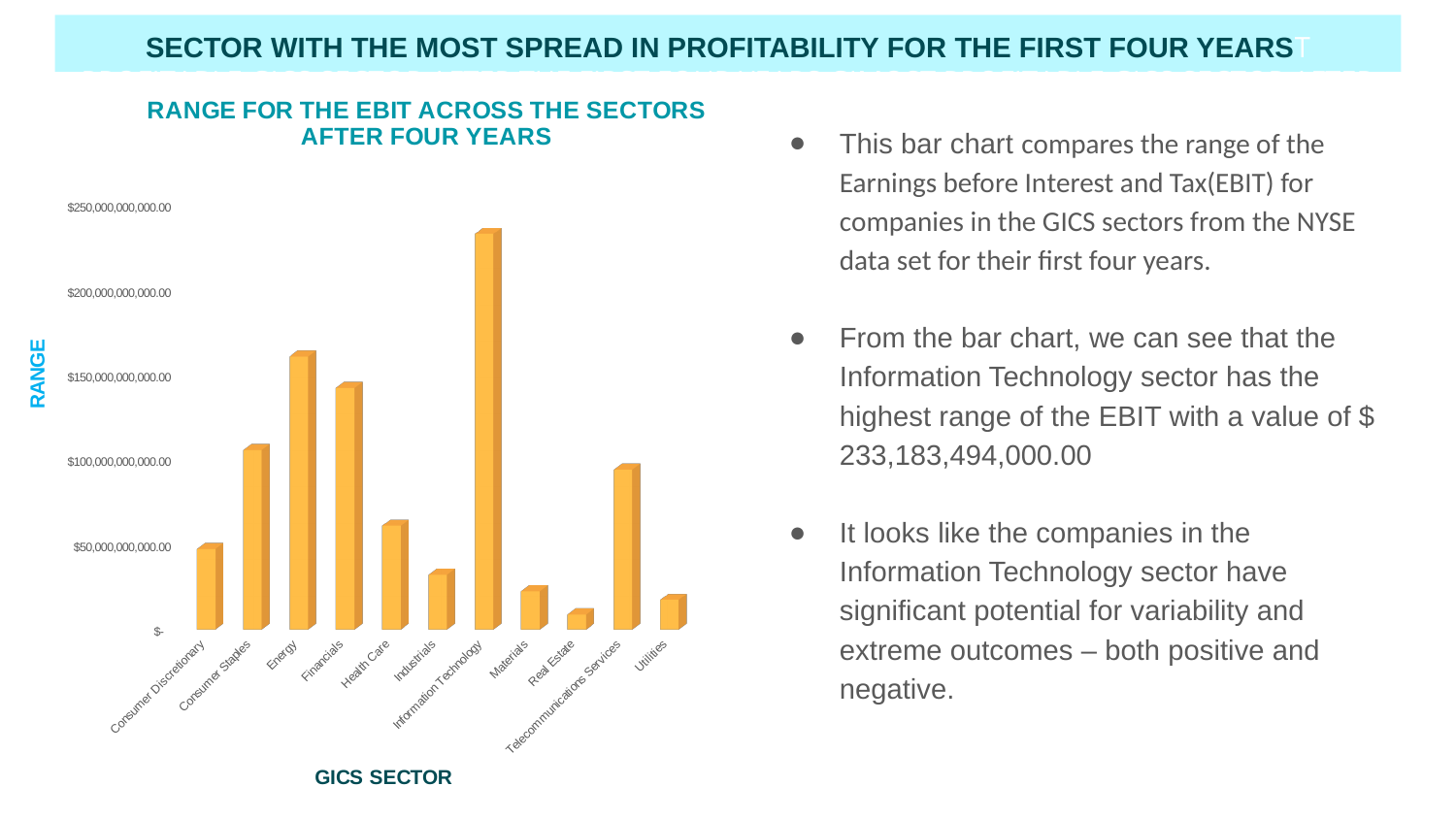

# SECTOR WITH THE MOST SPREAD IN PROFITABILITY FOR THE FIRST FOUR YEARST PROFITABLE GICS SECTOR AFTER THE FIRST FOUR YEARS GIMOST PROFITABLE GICS SECTOR AFTER THE FIRST FOUR YEARSCS SECTOR AFTER THE FIRST FOUR YEARS

[unsupported chart]

This bar chart compares the range of the  Earnings before Interest and Tax(EBIT) for companies in the GICS sectors from the NYSE data set for their first four years.

From the bar chart, we can see that the Information Technology sector has the highest range of the EBIT with a value of $   233,183,494,000.00

It looks like the companies in the Information Technology sector have significant potential for variability and extreme outcomes – both positive and negative.